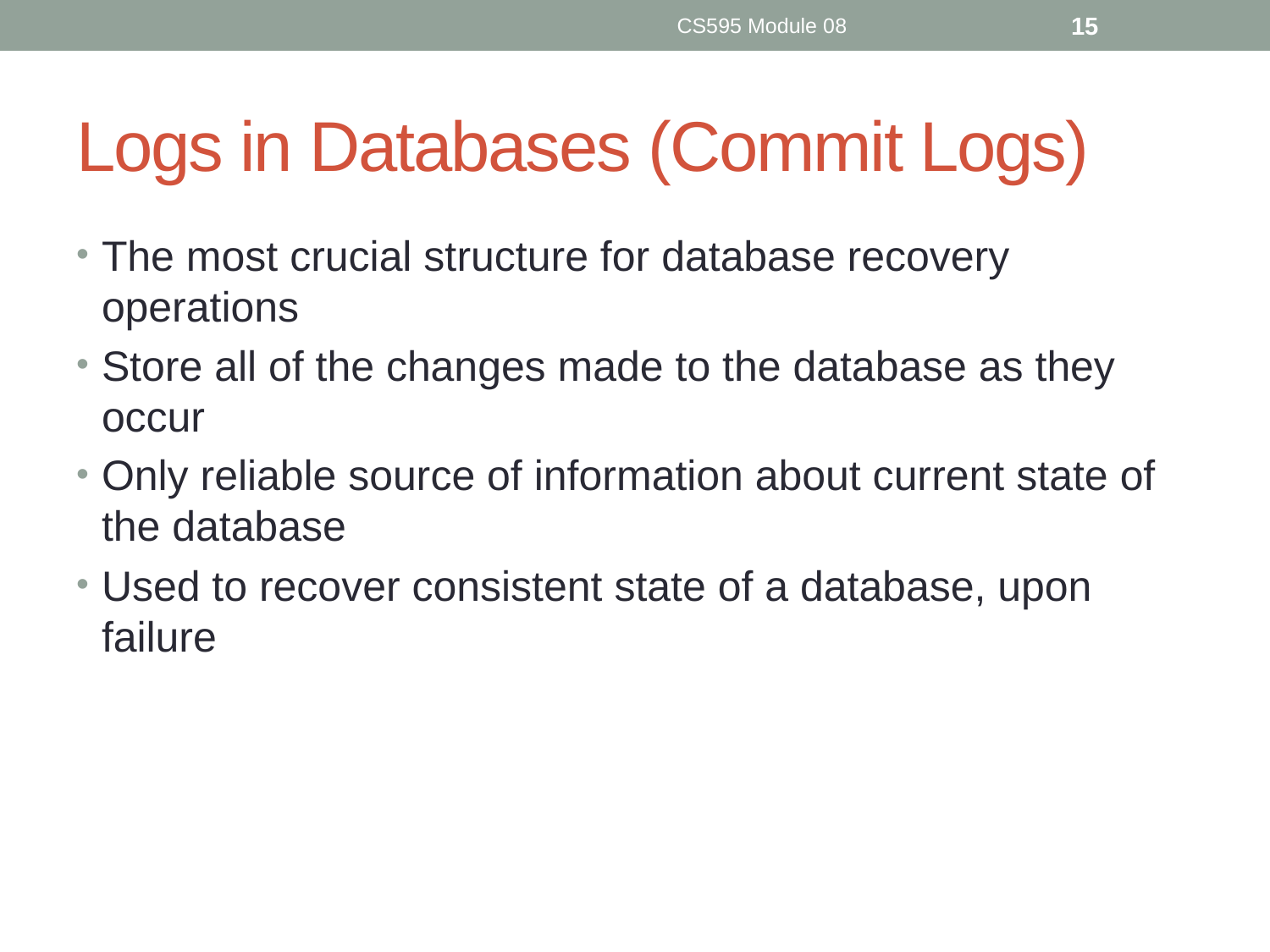

CS595 Module 08
15
# Logs in Databases (Commit Logs)
The most crucial structure for database recovery operations
Store all of the changes made to the database as they occur
Only reliable source of information about current state of the database
Used to recover consistent state of a database, upon failure